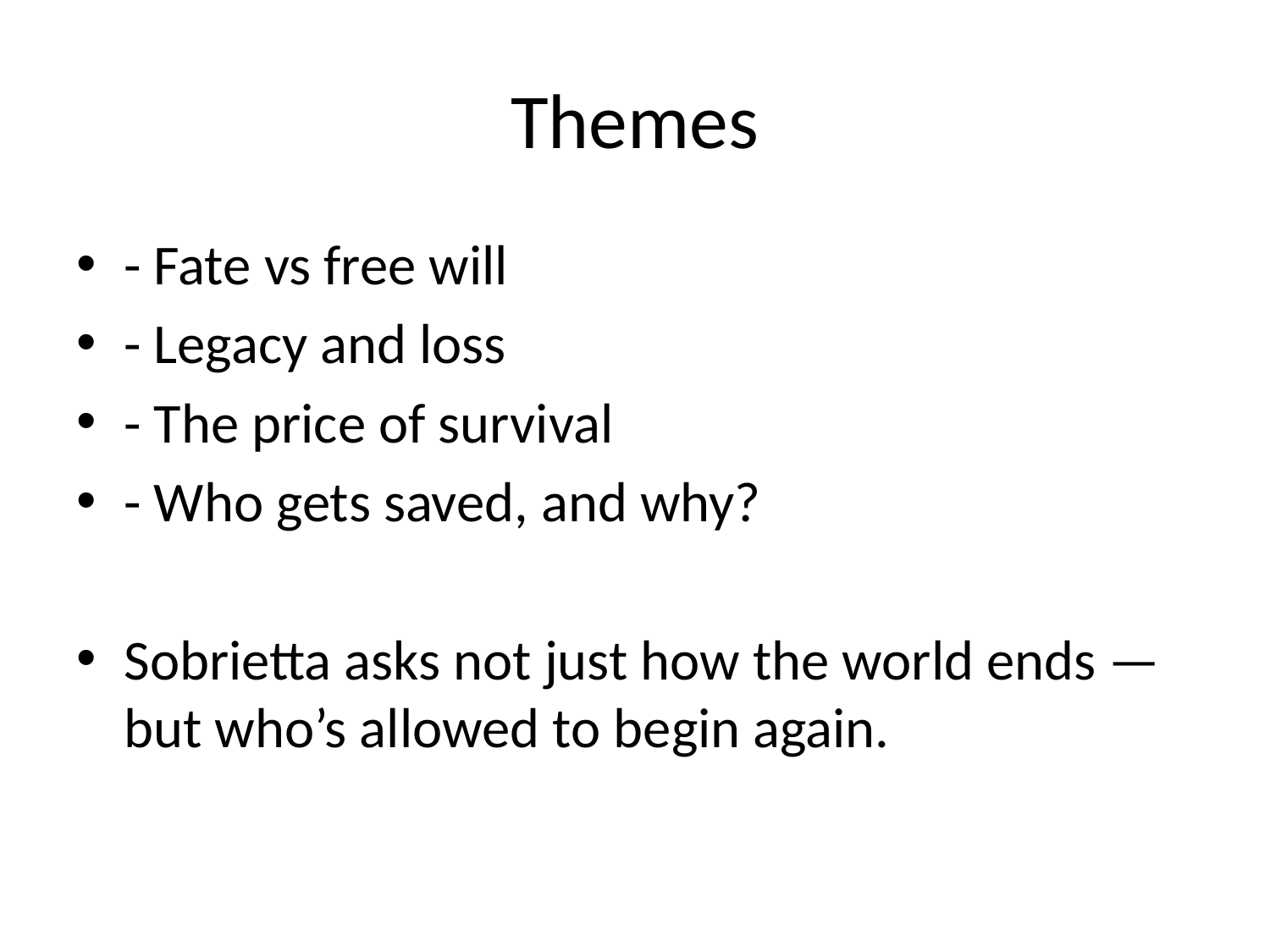

# Themes
- Fate vs free will
- Legacy and loss
- The price of survival
- Who gets saved, and why?

Sobrietta asks not just how the world ends — but who’s allowed to begin again.